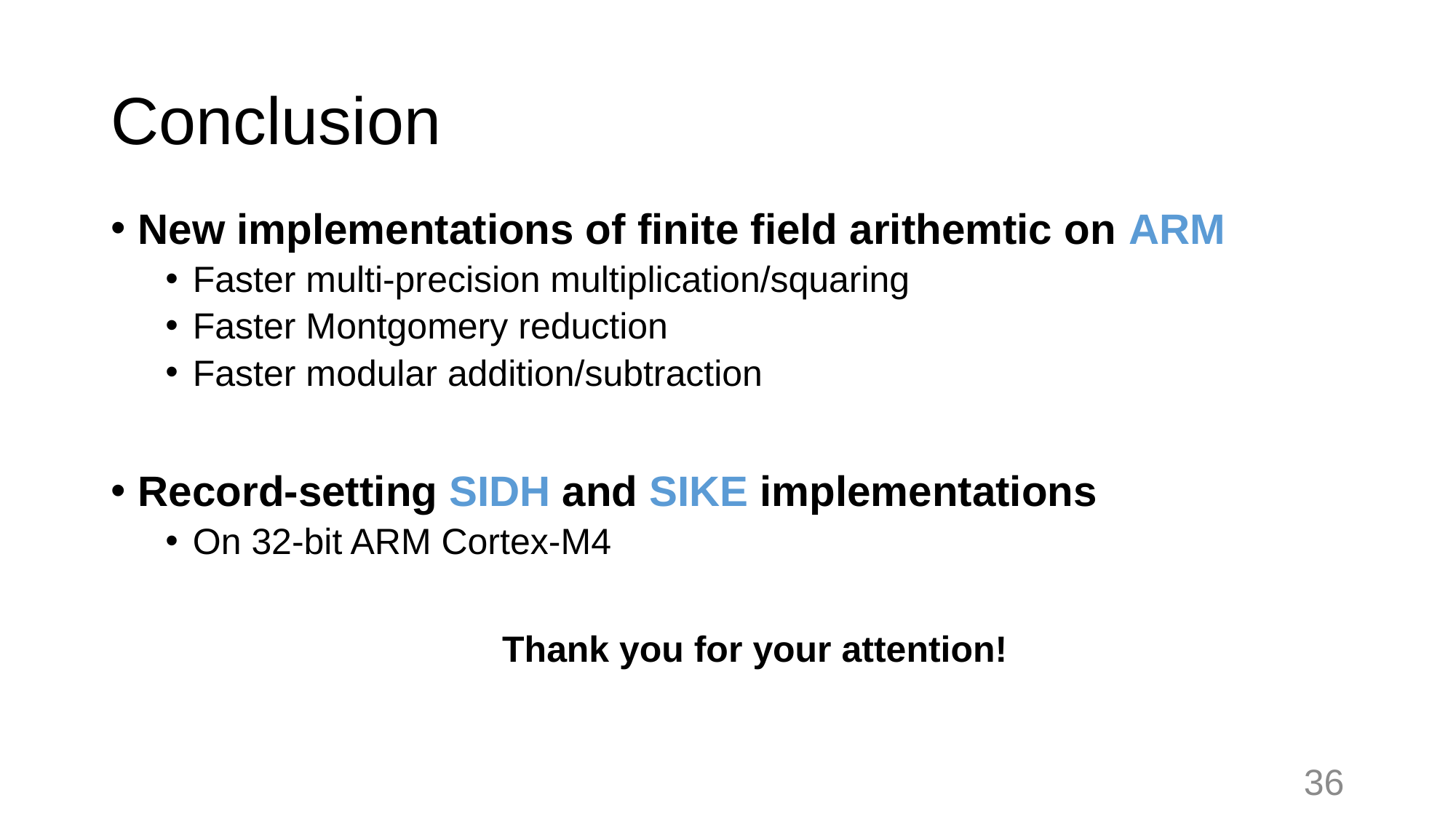

# Conclusion
New implementations of finite field arithemtic on ARM
Faster multi-precision multiplication/squaring
Faster Montgomery reduction
Faster modular addition/subtraction

Record-setting SIDH and SIKE implementations
On 32-bit ARM Cortex-M4

Thank you for your attention!

36